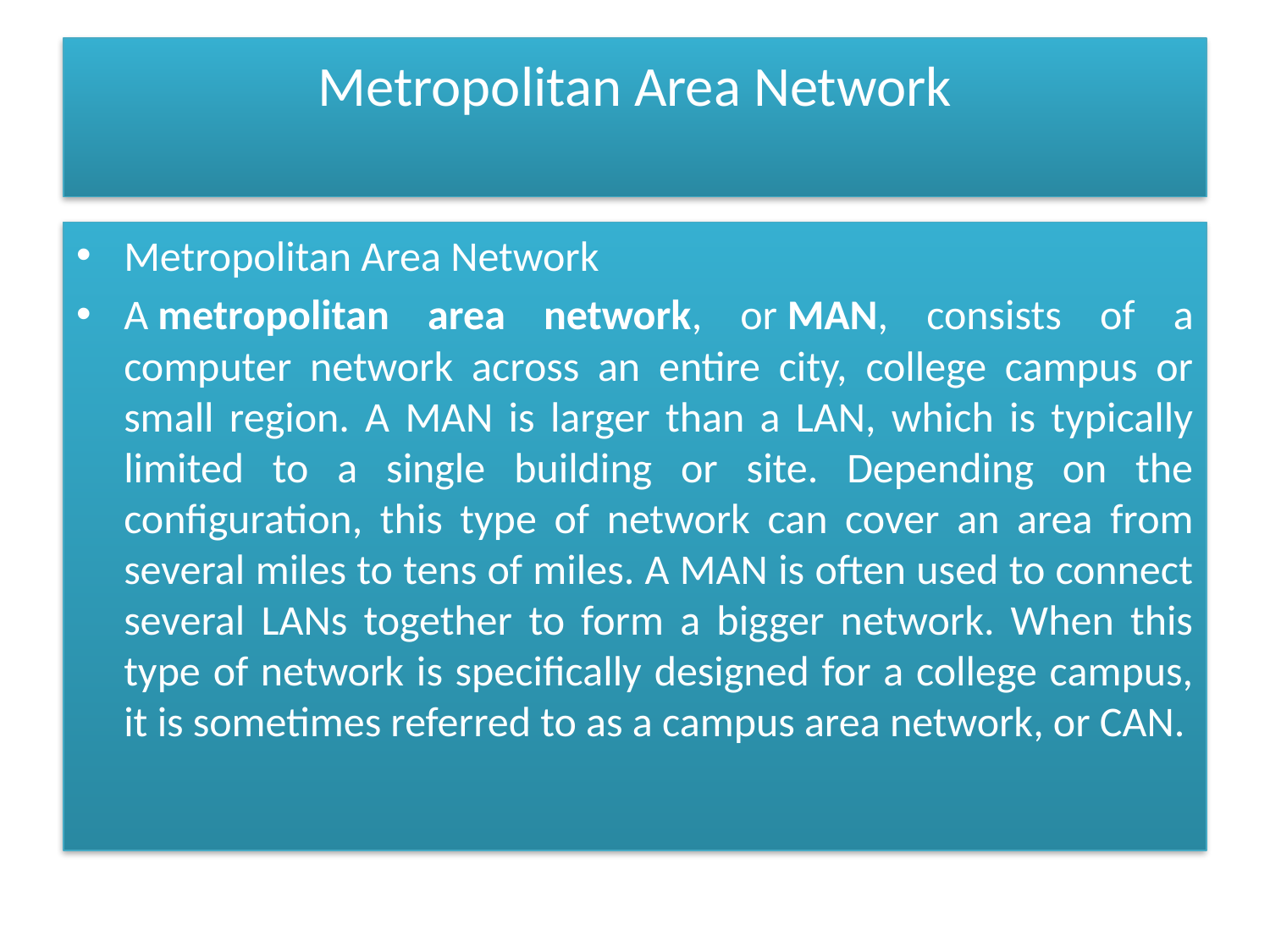

# Metropolitan Area Network
Metropolitan Area Network
A metropolitan area network, or MAN, consists of a computer network across an entire city, college campus or small region. A MAN is larger than a LAN, which is typically limited to a single building or site. Depending on the configuration, this type of network can cover an area from several miles to tens of miles. A MAN is often used to connect several LANs together to form a bigger network. When this type of network is specifically designed for a college campus, it is sometimes referred to as a campus area network, or CAN.